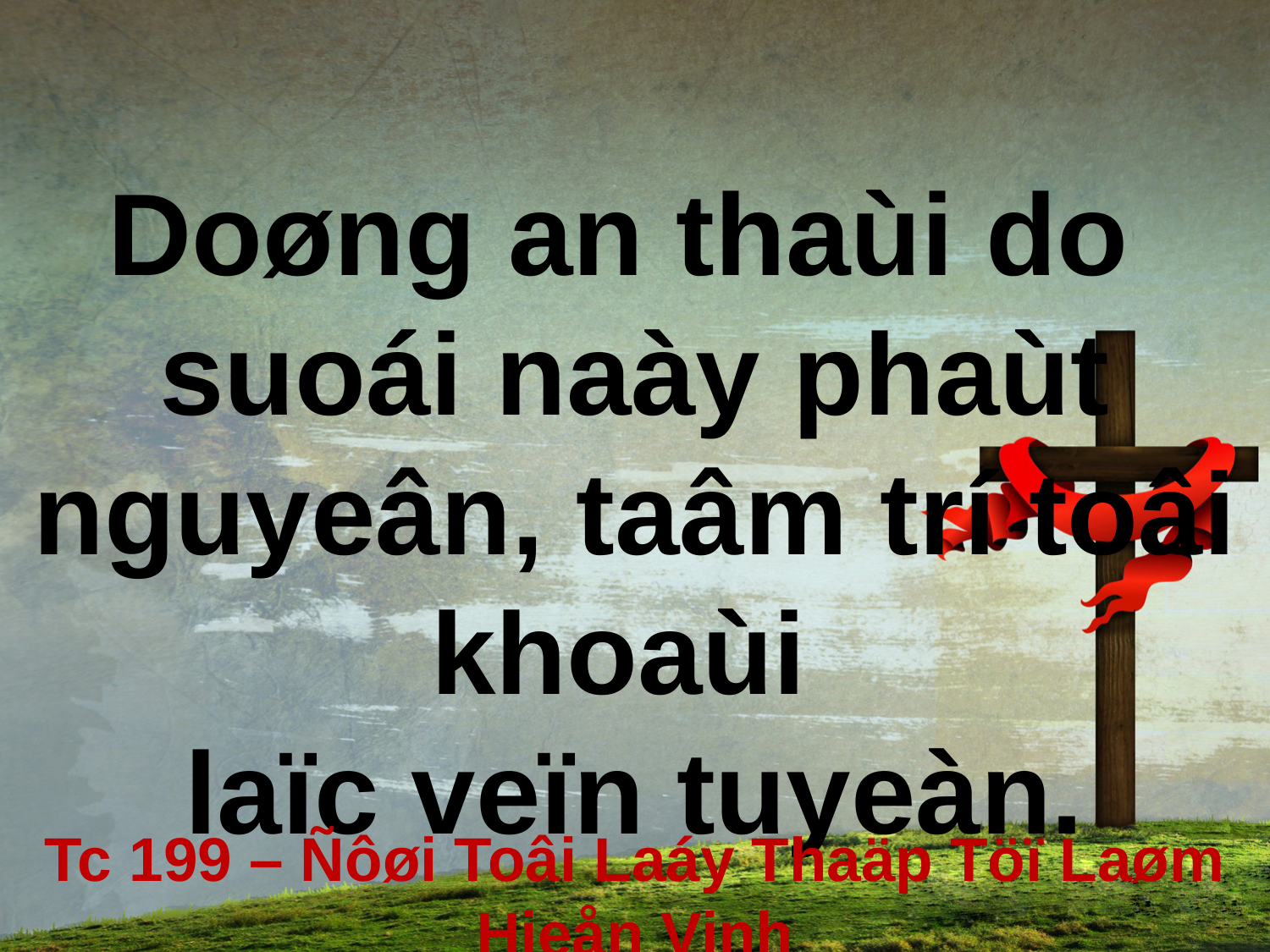

Doøng an thaùi do
suoái naày phaùt nguyeân, taâm trí toâi khoaùi
laïc veïn tuyeàn.
Tc 199 – Ñôøi Toâi Laáy Thaäp Töï Laøm Hieån Vinh